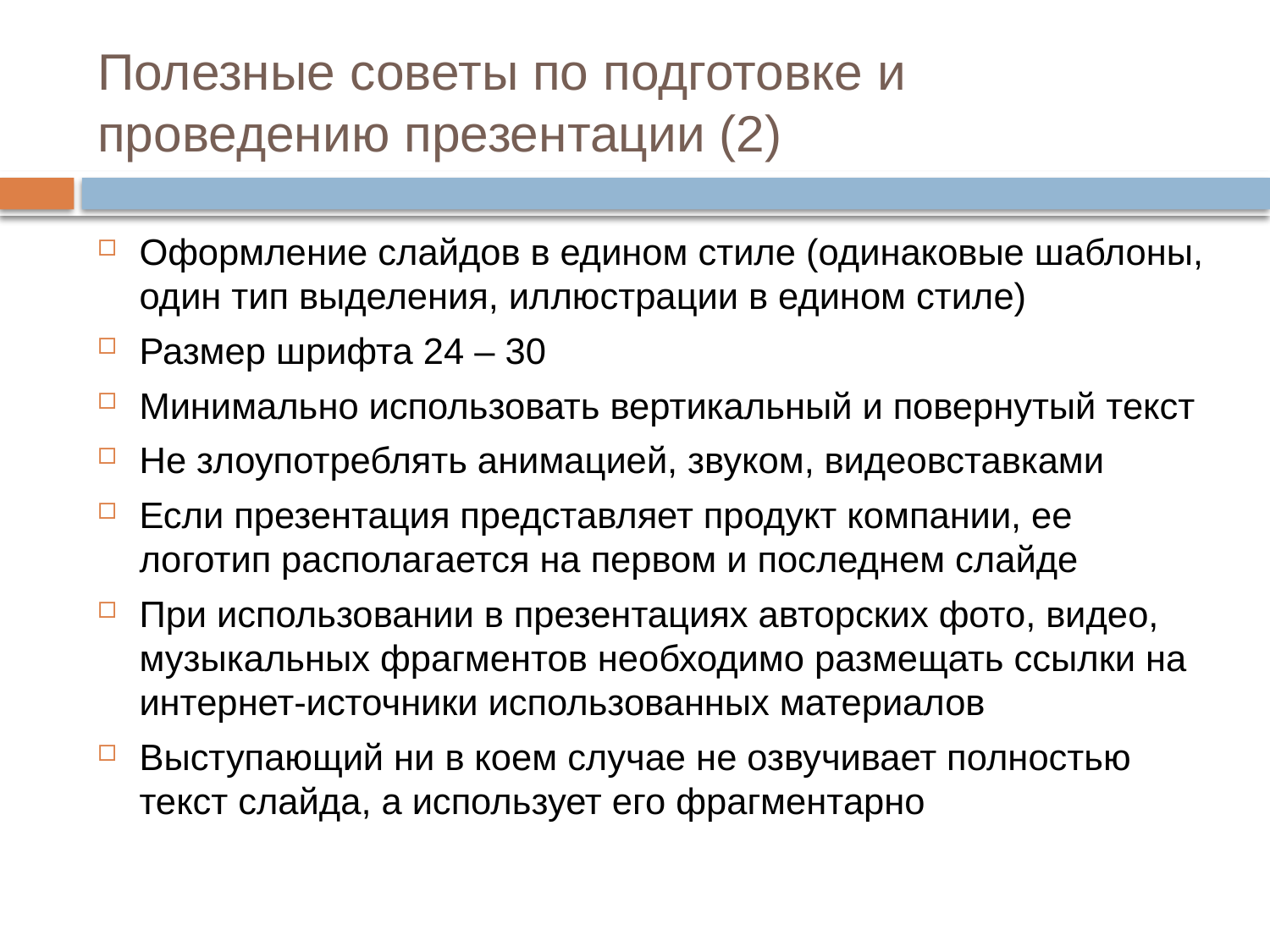

# Полезные советы по подготовке и проведению презентации (2)
Оформление слайдов в едином стиле (одинаковые шаблоны, один тип выделения, иллюстрации в едином стиле)
Размер шрифта 24 – 30
Минимально использовать вертикальный и повернутый текст
Не злоупотреблять анимацией, звуком, видеовставками
Если презентация представляет продукт компании, ее логотип располагается на первом и последнем слайде
При использовании в презентациях авторских фото, видео, музыкальных фрагментов необходимо размещать ссылки на интернет-источники использованных материалов
Выступающий ни в коем случае не озвучивает полностью текст слайда, а использует его фрагментарно